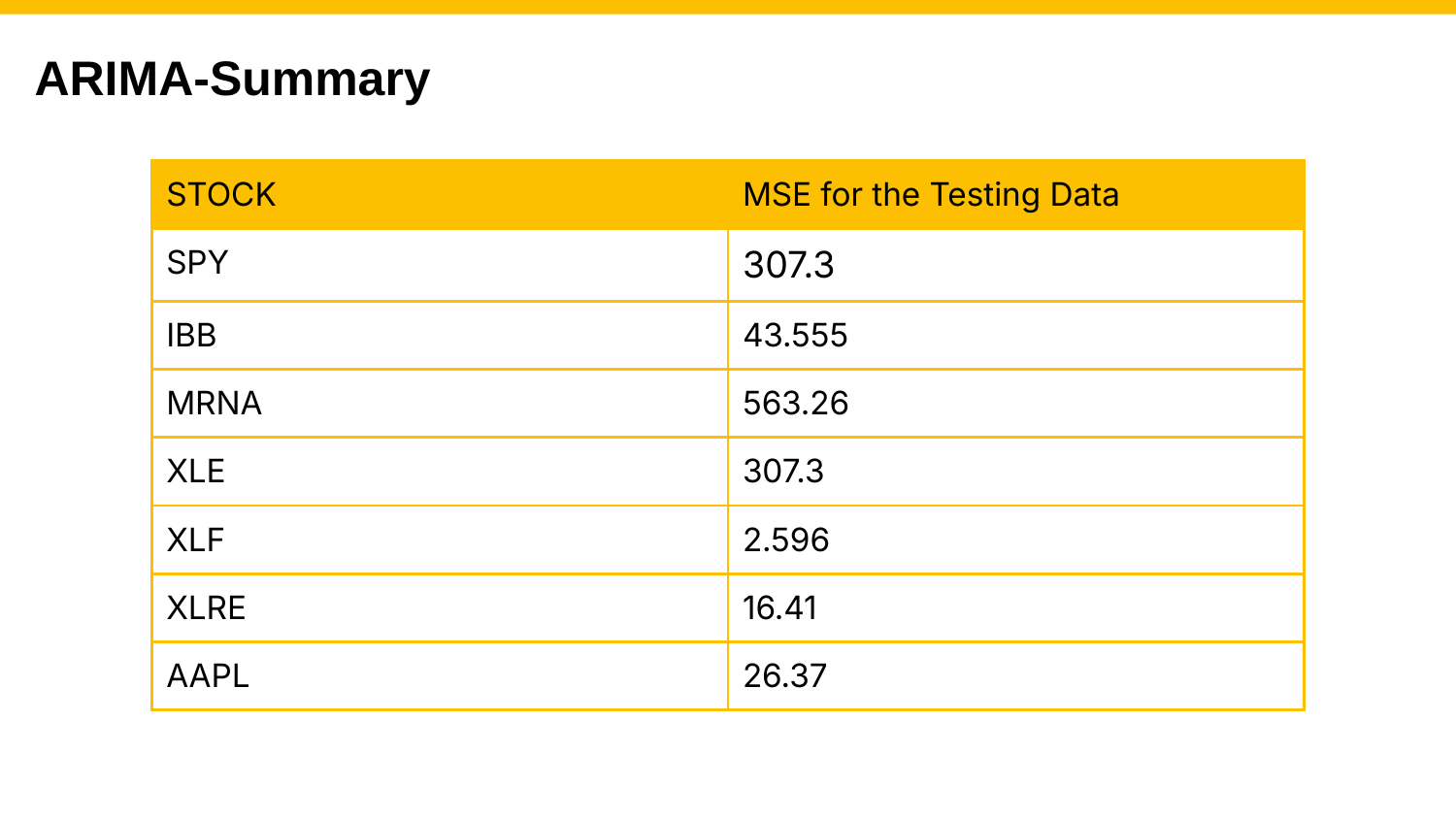

# ARIMA-Summary
| STOCK | MSE for the Testing Data |
| --- | --- |
| SPY | 307.3 |
| IBB | 43.555 |
| MRNA | 563.26 |
| XLE | 307.3 |
| XLF | 2.596 |
| XLRE | 16.41 |
| AAPL | 26.37 |
Photo by Pexels